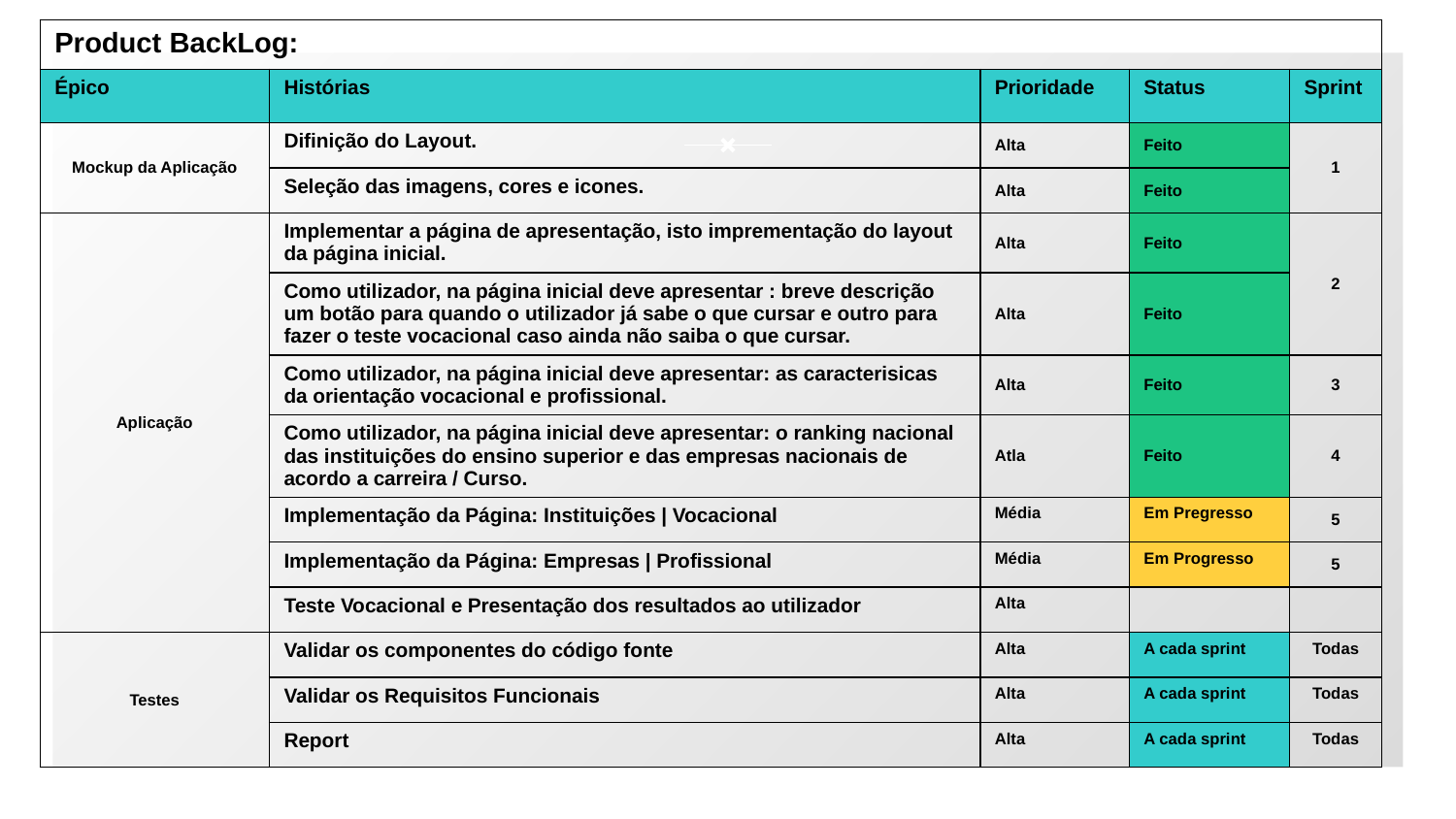

| Product BackLog: |  |  |  |  |
| --- | --- | --- | --- | --- |
| Épico | Histórias | Prioridade | Status | Sprint |
| Mockup da Aplicação | Difinição do Layout. | Alta | Feito | 1 |
|  | Seleção das imagens, cores e icones. | Alta | Feito |  |
| Aplicação | Implementar a página de apresentação, isto imprementação do layout da página inicial. | Alta | Feito | 2 |
|  | Como utilizador, na página inicial deve apresentar : breve descrição um botão para quando o utilizador já sabe o que cursar e outro para fazer o teste vocacional caso ainda não saiba o que cursar. | Alta | Feito |  |
|  | Como utilizador, na página inicial deve apresentar: as caracterisicas da orientação vocacional e profissional. | Alta | Feito | 3 |
|  | Como utilizador, na página inicial deve apresentar: o ranking nacional das instituições do ensino superior e das empresas nacionais de acordo a carreira / Curso. | Atla | Feito | 4 |
|  | Implementação da Página: Instituições | Vocacional | Média | Em Pregresso | 5 |
|  | Implementação da Página: Empresas | Profissional | Média | Em Progresso | 5 |
|  | Teste Vocacional e Presentação dos resultados ao utilizador | Alta |  |  |
| Testes | Validar os componentes do código fonte | Alta | A cada sprint | Todas |
|  | Validar os Requisitos Funcionais | Alta | A cada sprint | Todas |
|  | Report | Alta | A cada sprint | Todas |
16